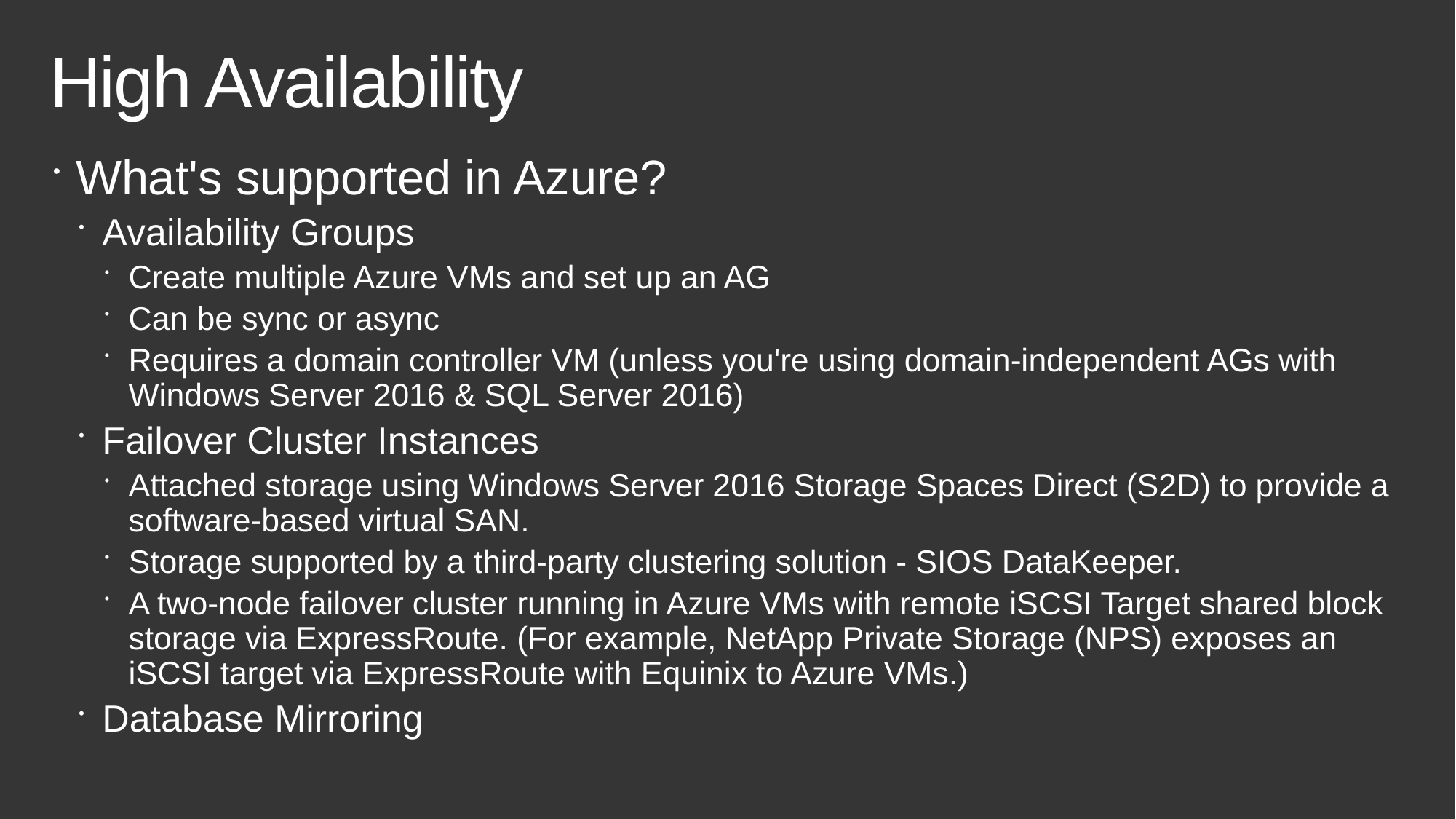

# High Availability
What's supported in Azure?
Availability Groups
Create multiple Azure VMs and set up an AG
Can be sync or async
Requires a domain controller VM (unless you're using domain-independent AGs with Windows Server 2016 & SQL Server 2016)
Failover Cluster Instances
Attached storage using Windows Server 2016 Storage Spaces Direct (S2D) to provide a software-based virtual SAN.
Storage supported by a third-party clustering solution - SIOS DataKeeper.
A two-node failover cluster running in Azure VMs with remote iSCSI Target shared block storage via ExpressRoute. (For example, NetApp Private Storage (NPS) exposes an iSCSI target via ExpressRoute with Equinix to Azure VMs.)
Database Mirroring